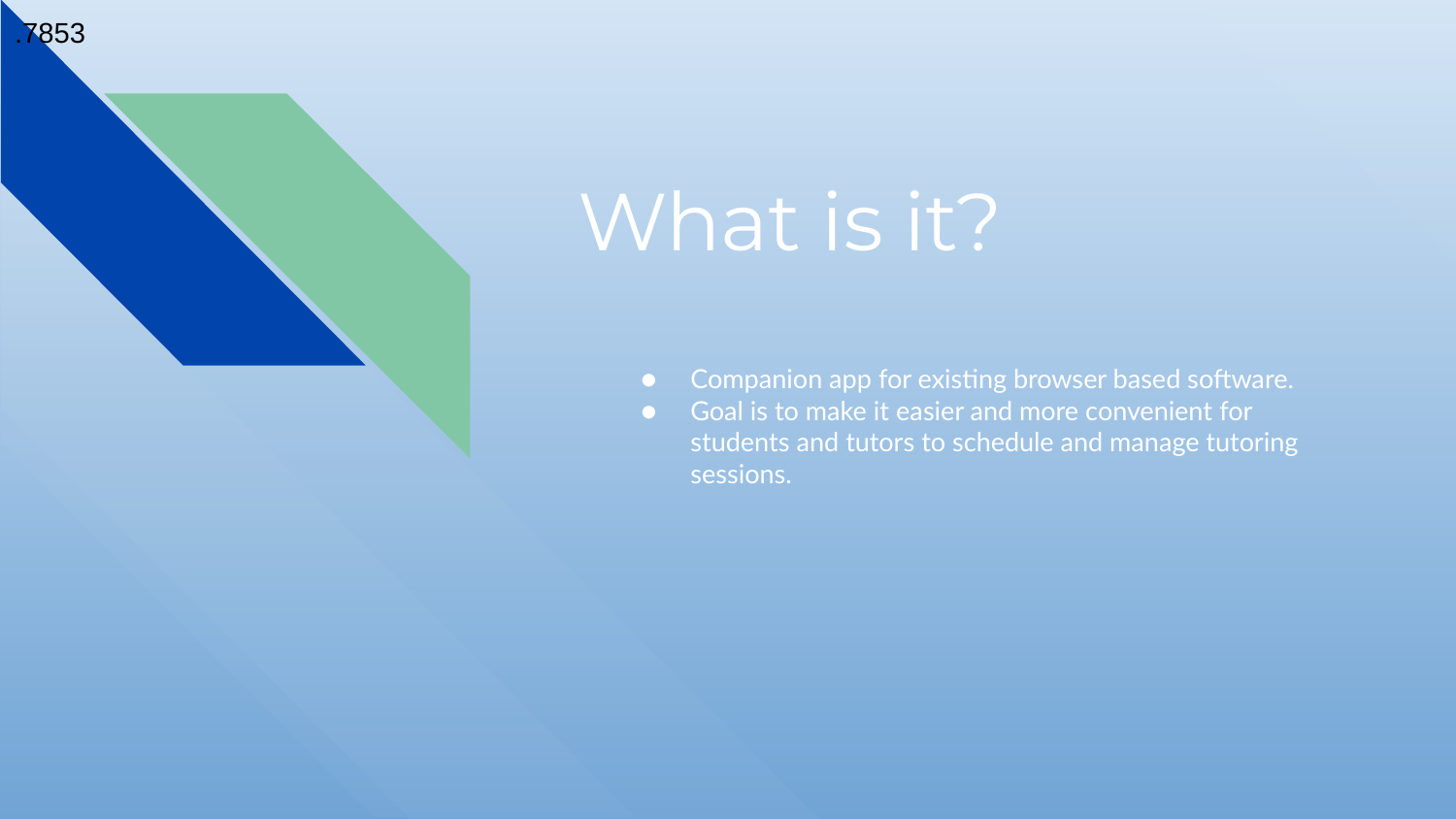

.7853
# What is it?
Companion app for existing browser based software.
Goal is to make it easier and more convenient for students and tutors to schedule and manage tutoring sessions.